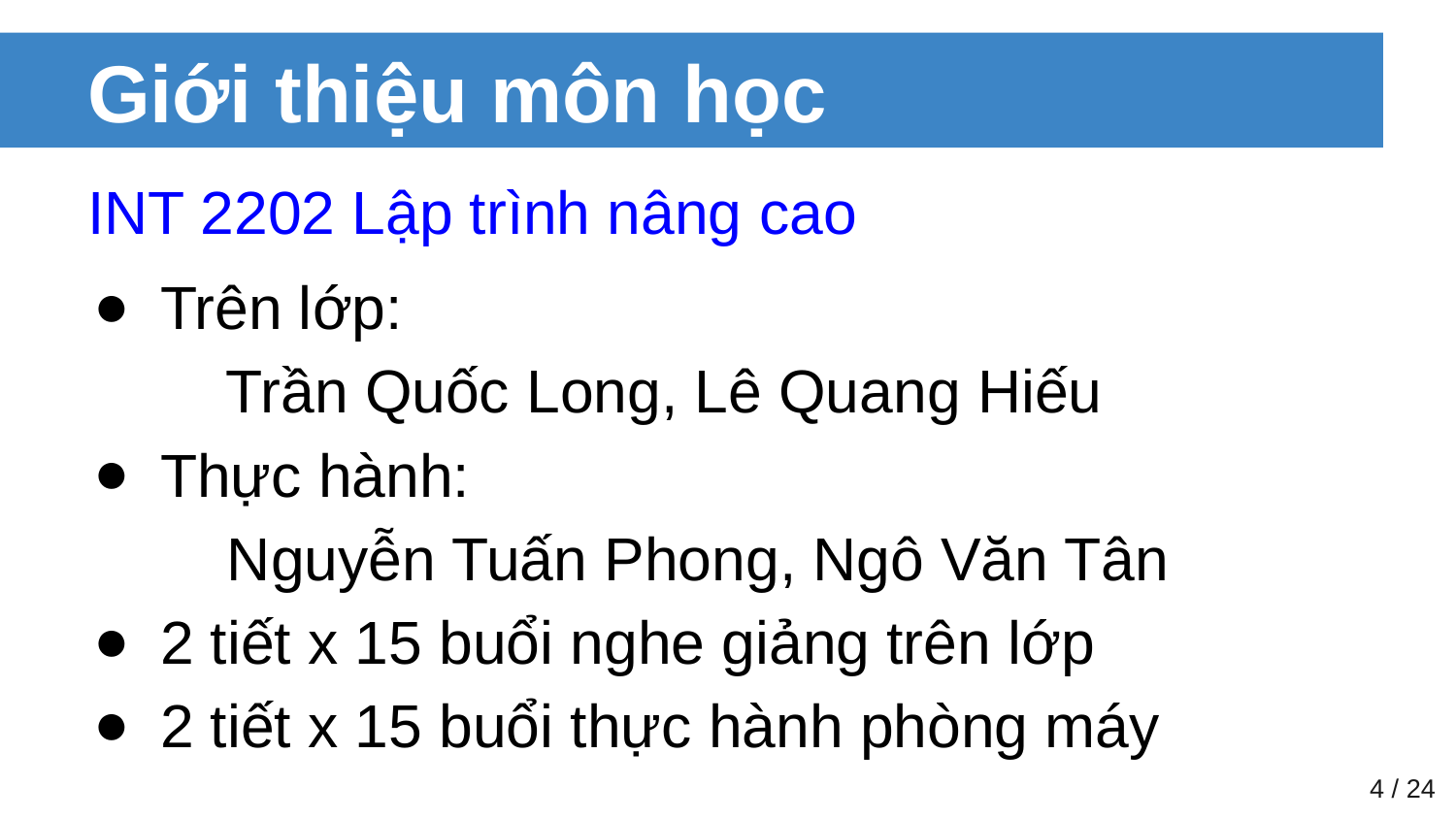

# Giới thiệu môn học
INT 2202 Lập trình nâng cao
Trên lớp:
    Trần Quốc Long, Lê Quang Hiếu
Thực hành:
    Nguyễn Tuấn Phong, Ngô Văn Tân
2 tiết x 15 buổi nghe giảng trên lớp
2 tiết x 15 buổi thực hành phòng máy
4 / 24